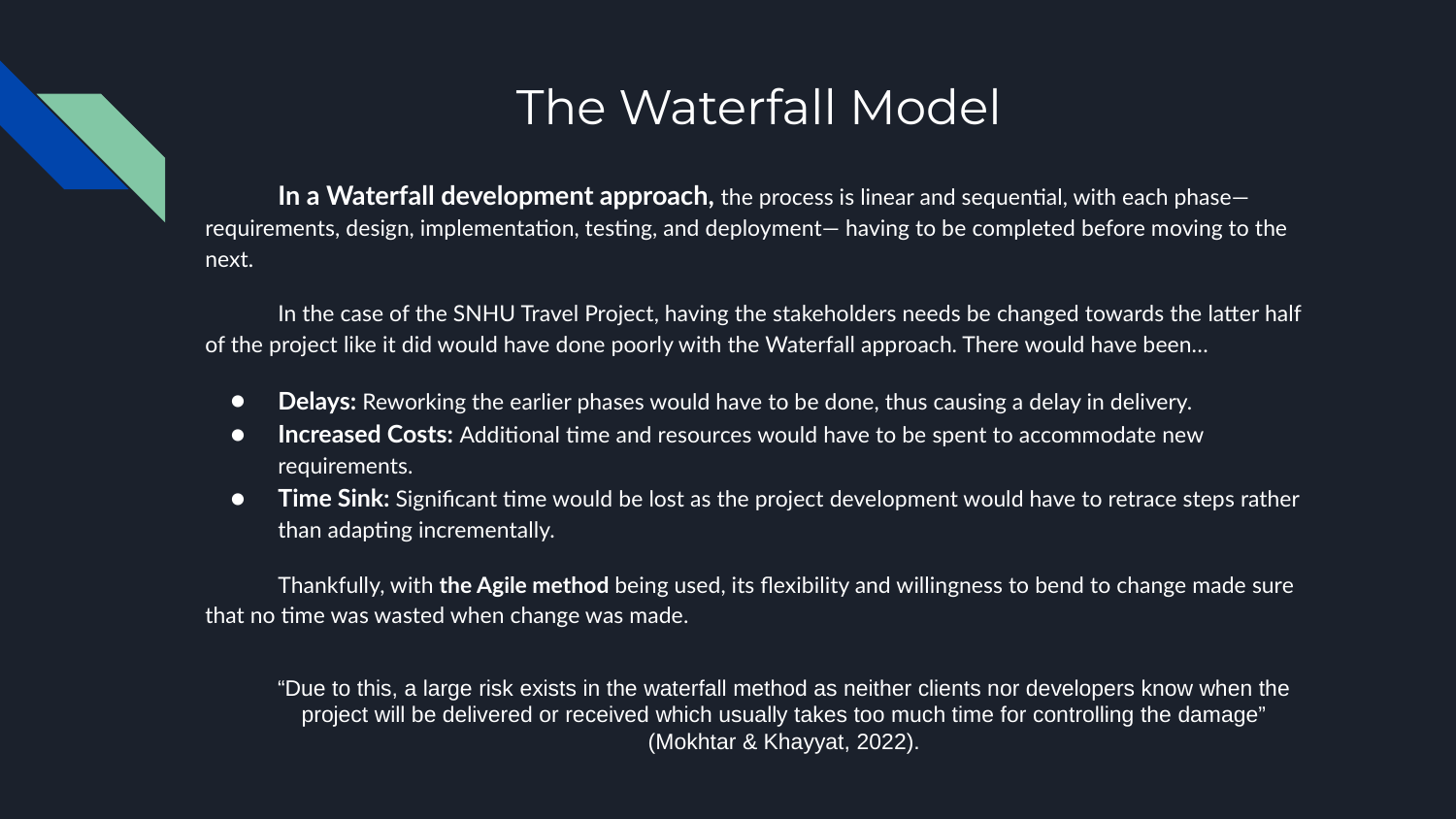

# The Waterfall Model
In a Waterfall development approach, the process is linear and sequential, with each phase— requirements, design, implementation, testing, and deployment— having to be completed before moving to the next.
In the case of the SNHU Travel Project, having the stakeholders needs be changed towards the latter half of the project like it did would have done poorly with the Waterfall approach. There would have been…
Delays: Reworking the earlier phases would have to be done, thus causing a delay in delivery.
Increased Costs: Additional time and resources would have to be spent to accommodate new requirements.
Time Sink: Significant time would be lost as the project development would have to retrace steps rather than adapting incrementally.
Thankfully, with the Agile method being used, its flexibility and willingness to bend to change made sure that no time was wasted when change was made.

“Due to this, a large risk exists in the waterfall method as neither clients nor developers know when the project will be delivered or received which usually takes too much time for controlling the damage” (Mokhtar & Khayyat, 2022).